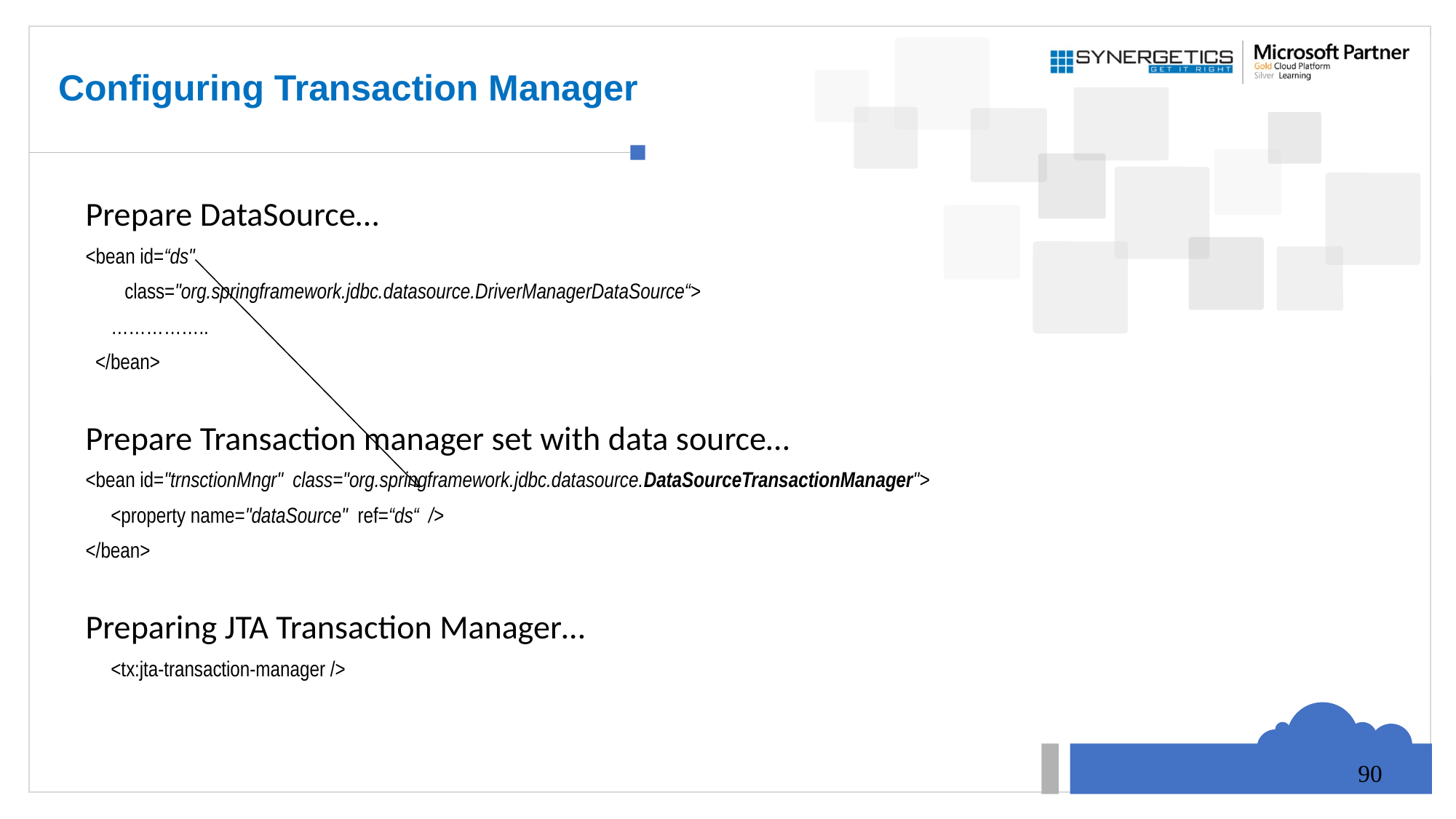

# Configuring Transaction Manager
Prepare DataSource…
<bean id=“ds"
        class="org.springframework.jdbc.datasource.DriverManagerDataSource“>
    		……………..
  </bean>

Prepare Transaction manager set with data source…
<bean id="trnsctionMngr"  class="org.springframework.jdbc.datasource.DataSourceTransactionManager">
  	<property name="dataSource"  ref=“ds“  />
</bean>

Preparing JTA Transaction Manager…
	<tx:jta-transaction-manager />